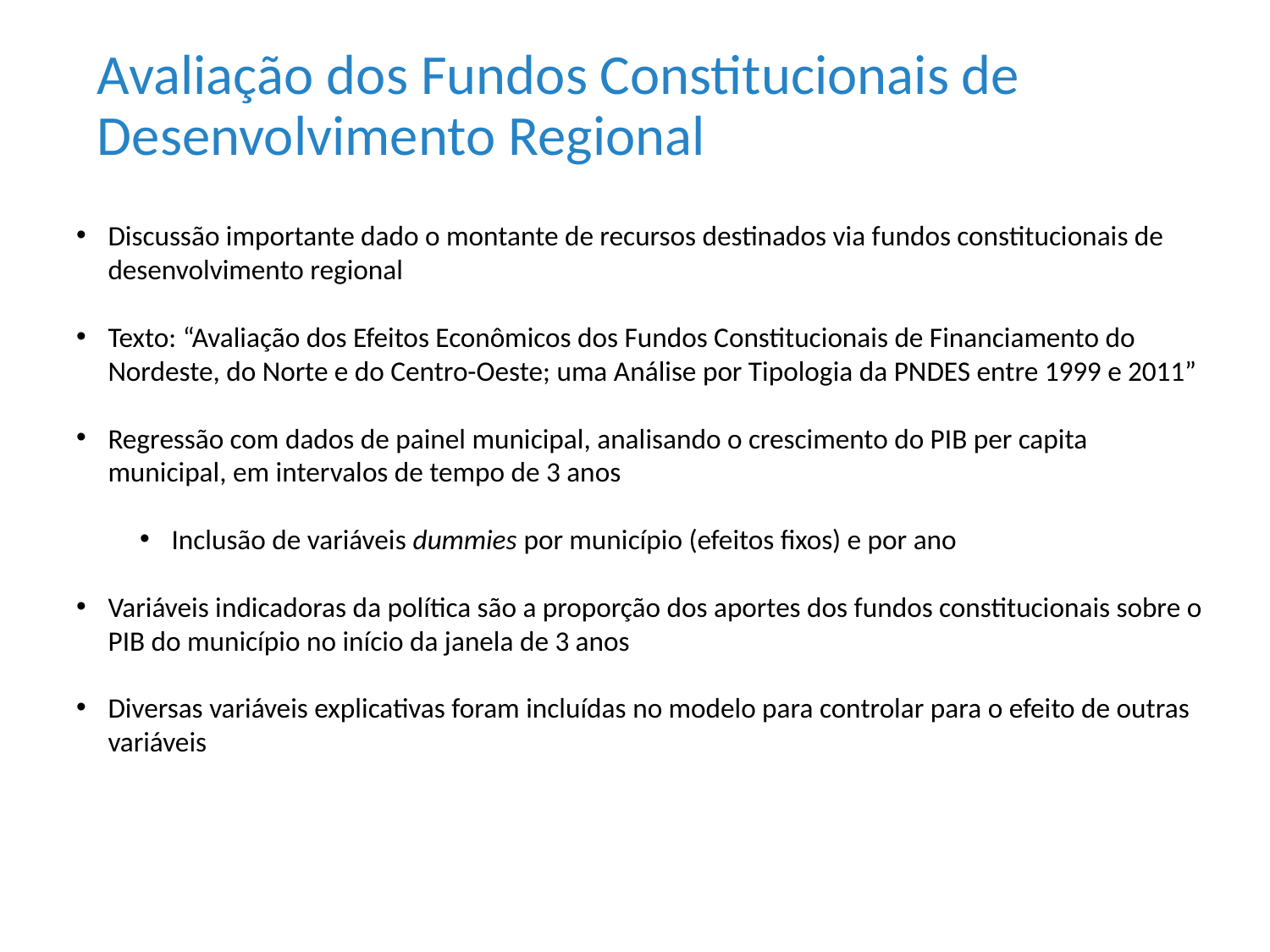

# Avaliação dos Fundos Constitucionais de Desenvolvimento Regional
Discussão importante dado o montante de recursos destinados via fundos constitucionais de desenvolvimento regional

Texto: “Avaliação dos Efeitos Econômicos dos Fundos Constitucionais de Financiamento do Nordeste, do Norte e do Centro-Oeste; uma Análise por Tipologia da PNDES entre 1999 e 2011”

Regressão com dados de painel municipal, analisando o crescimento do PIB per capita municipal, em intervalos de tempo de 3 anos

Inclusão de variáveis dummies por município (efeitos fixos) e por ano

Variáveis indicadoras da política são a proporção dos aportes dos fundos constitucionais sobre o PIB do município no início da janela de 3 anos

Diversas variáveis explicativas foram incluídas no modelo para controlar para o efeito de outras variáveis